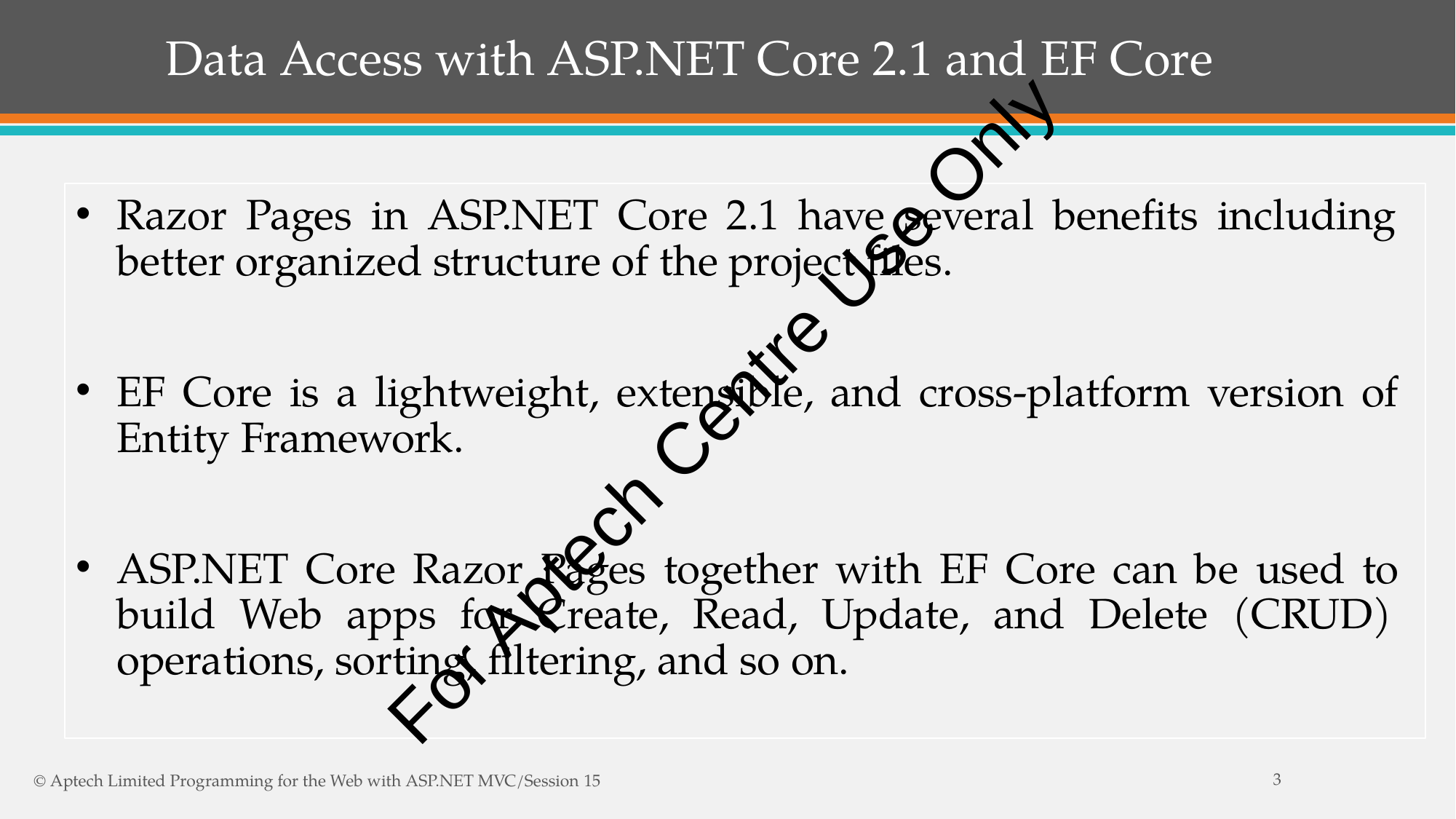

# Data Access with ASP.NET Core 2.1 and EF Core

Razor Pages in ASP.NET Core 2.1 have several benefits including  better organized structure of the project files.

EF Core is a lightweight, extensible, and cross-platform version of  Entity Framework.

ASP.NET Core Razor Pages together with EF Core can be used to  build Web apps for Create, Read, Update, and Delete (CRUD)  operations, sorting, filtering, and so on.
For Aptech Centre Use Only
3
© Aptech Limited Programming for the Web with ASP.NET MVC/Session 15